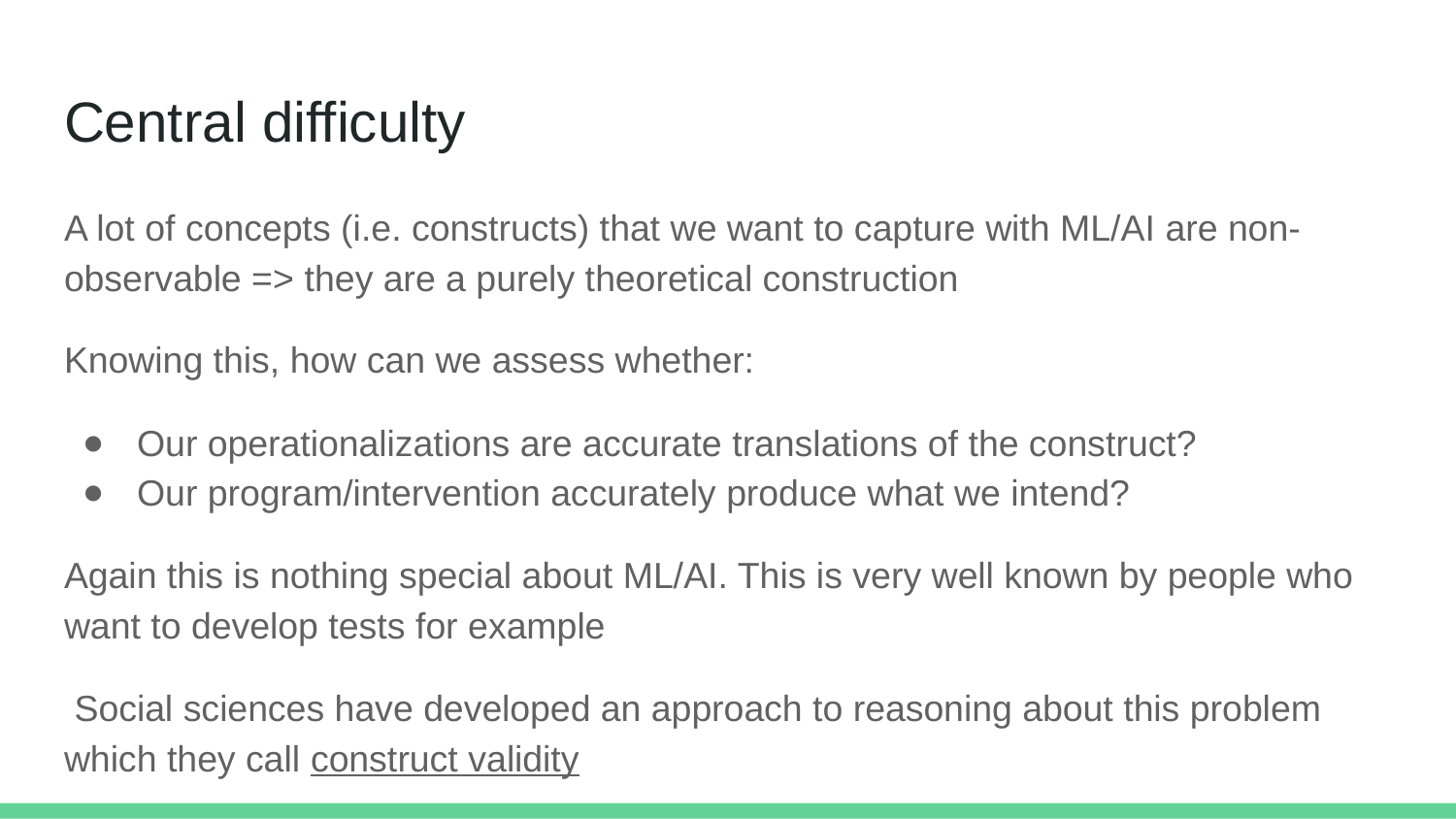

# Central difficulty
A lot of concepts (i.e. constructs) that we want to capture with ML/AI are non-observable => they are a purely theoretical construction
Knowing this, how can we assess whether:
Our operationalizations are accurate translations of the construct?
Our program/intervention accurately produce what we intend?
Again this is nothing special about ML/AI. This is very well known by people who want to develop tests for example
 Social sciences have developed an approach to reasoning about this problem which they call construct validity